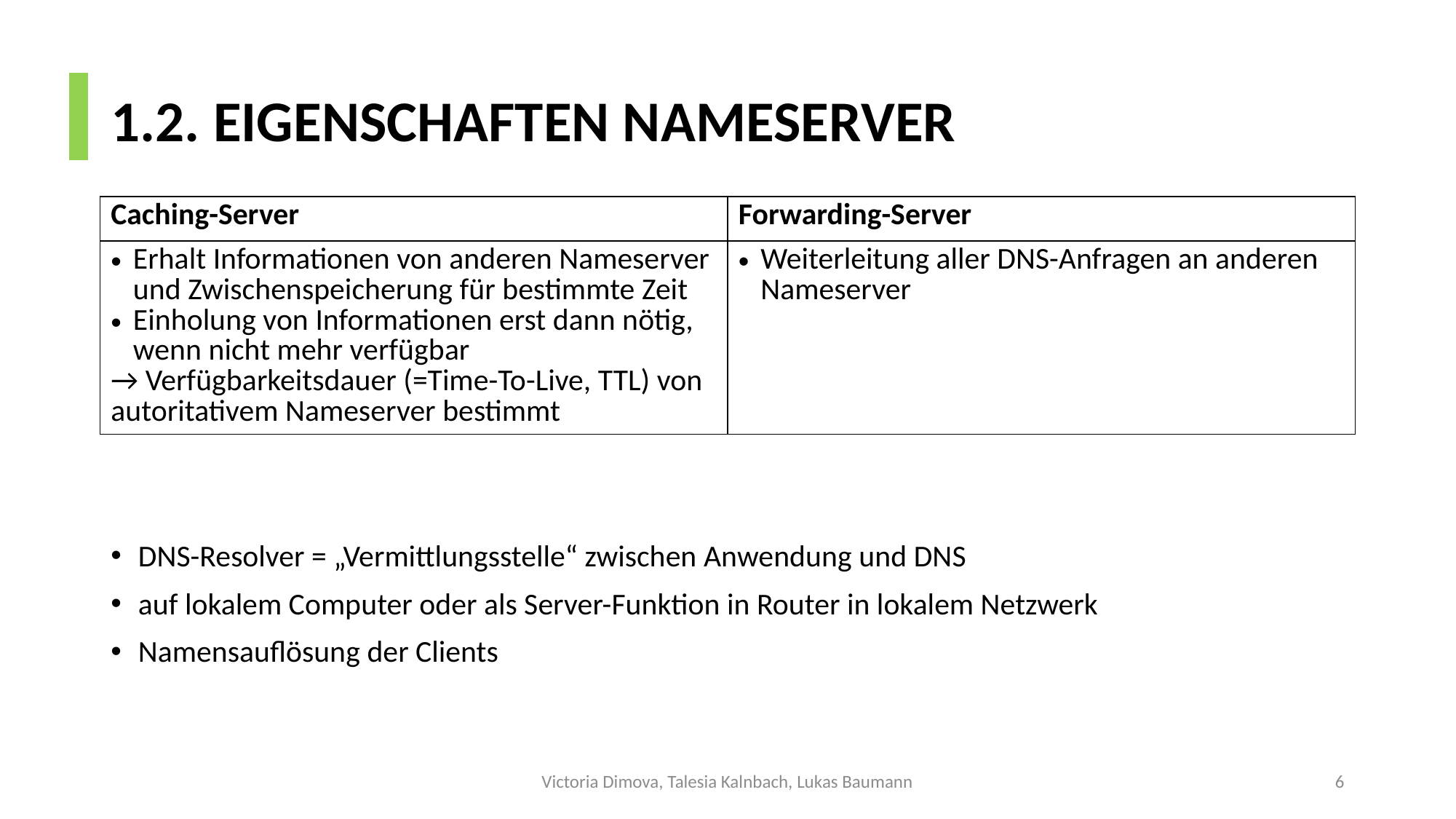

# 1.2. EIGENSCHAFTEN NAMESERVER

| Caching-Server | Forwarding-Server |
| --- | --- |
| Erhalt Informationen von anderen Nameserver und Zwischenspeicherung für bestimmte Zeit Einholung von Informationen erst dann nötig, wenn nicht mehr verfügbar → Verfügbarkeitsdauer (=Time-To-Live, TTL) von autoritativem Nameserver bestimmt | Weiterleitung aller DNS-Anfragen an anderen Nameserver |
DNS-Resolver = „Vermittlungsstelle“ zwischen Anwendung und DNS
auf lokalem Computer oder als Server-Funktion in Router in lokalem Netzwerk
Namensauflösung der Clients

Victoria Dimova, Talesia Kalnbach, Lukas Baumann
6